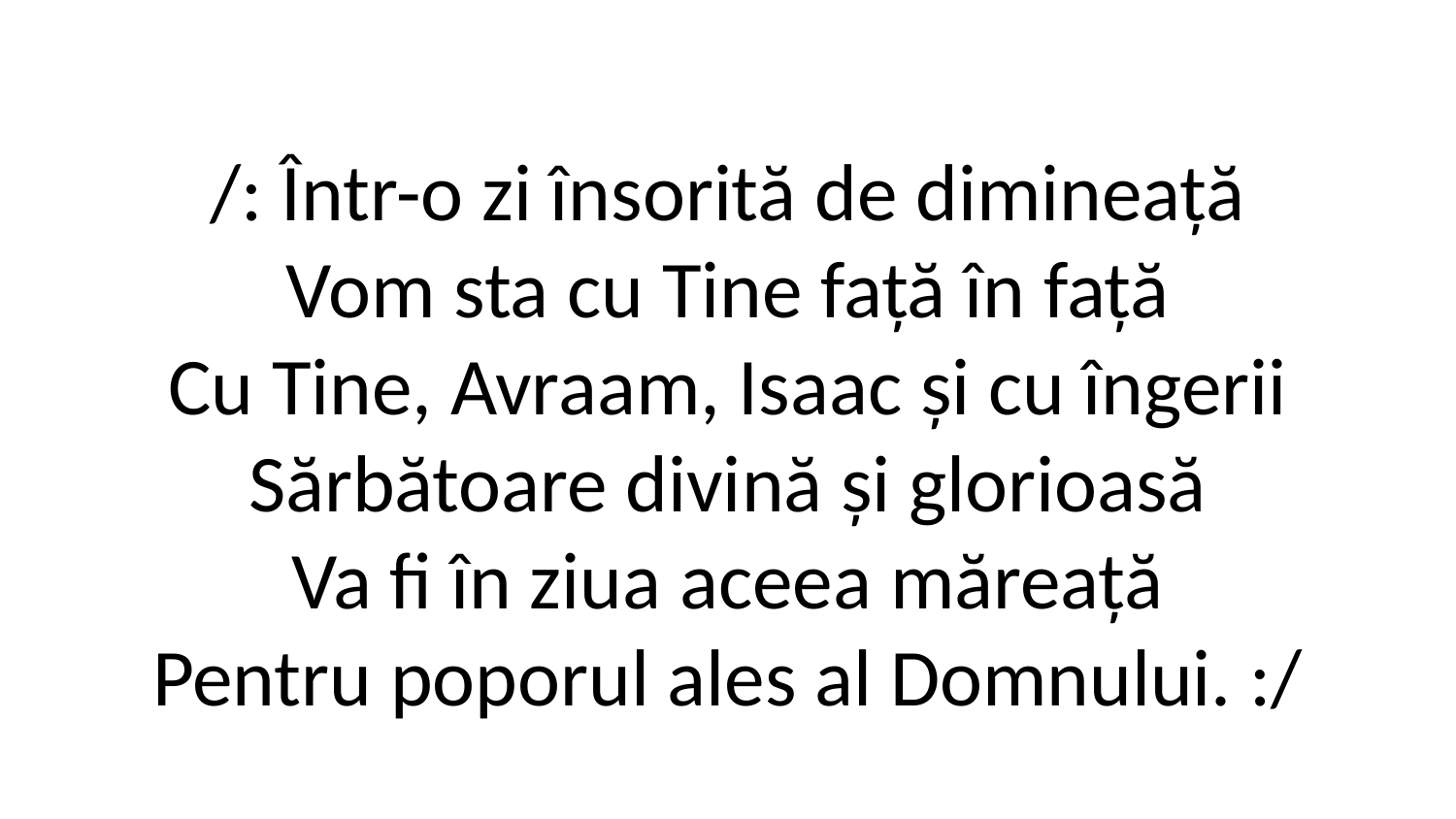

/: Într-o zi însorită de dimineață
Vom sta cu Tine față în față
Cu Tine, Avraam, Isaac și cu îngerii
Sărbătoare divină și glorioasă
Va fi în ziua aceea măreață
Pentru poporul ales al Domnului. :/